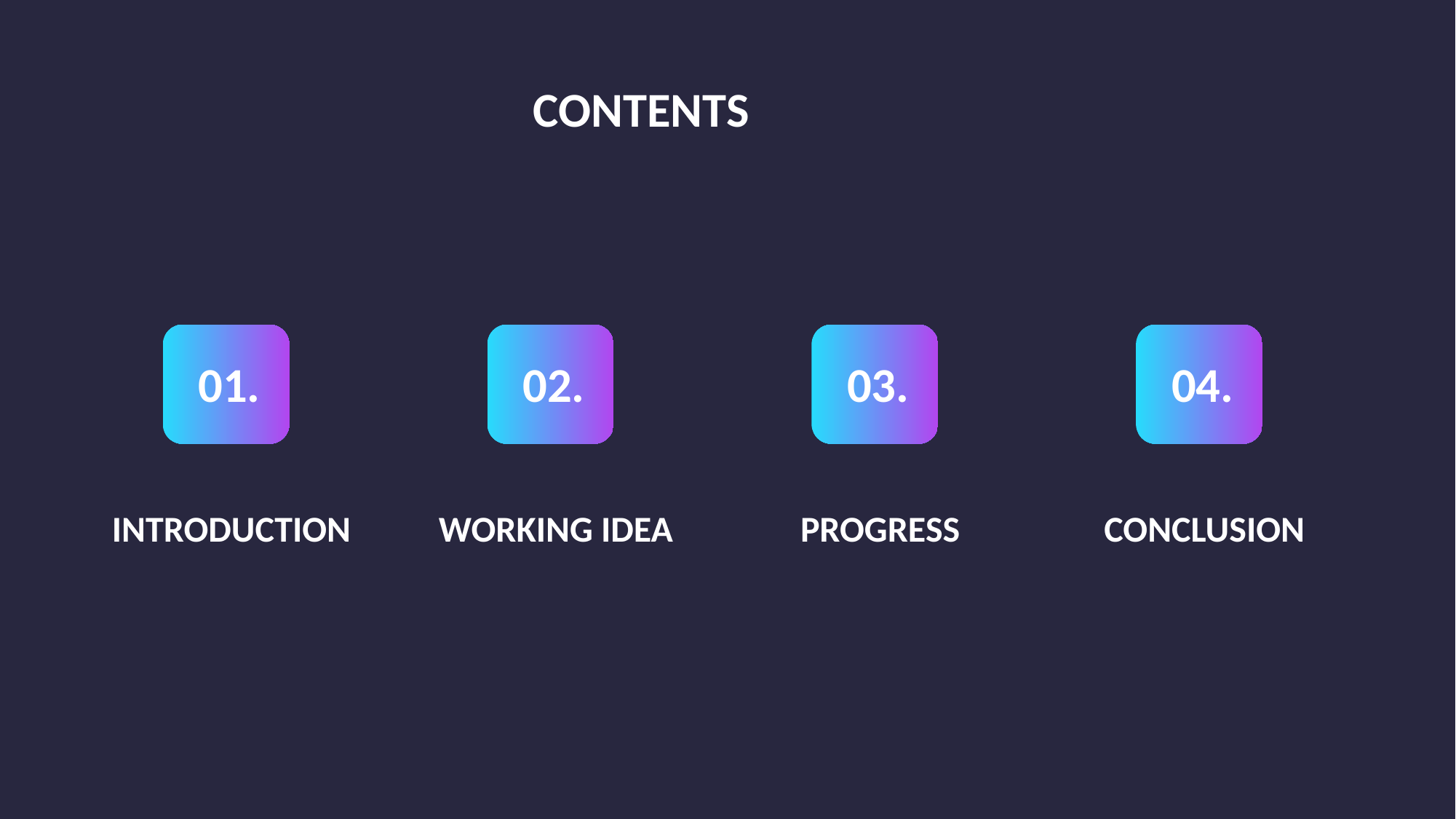

CONTENTS

01.
INTRODUCTION

02.
WORKING IDEA

03.
PROGRESS

04.
CONCLUSION